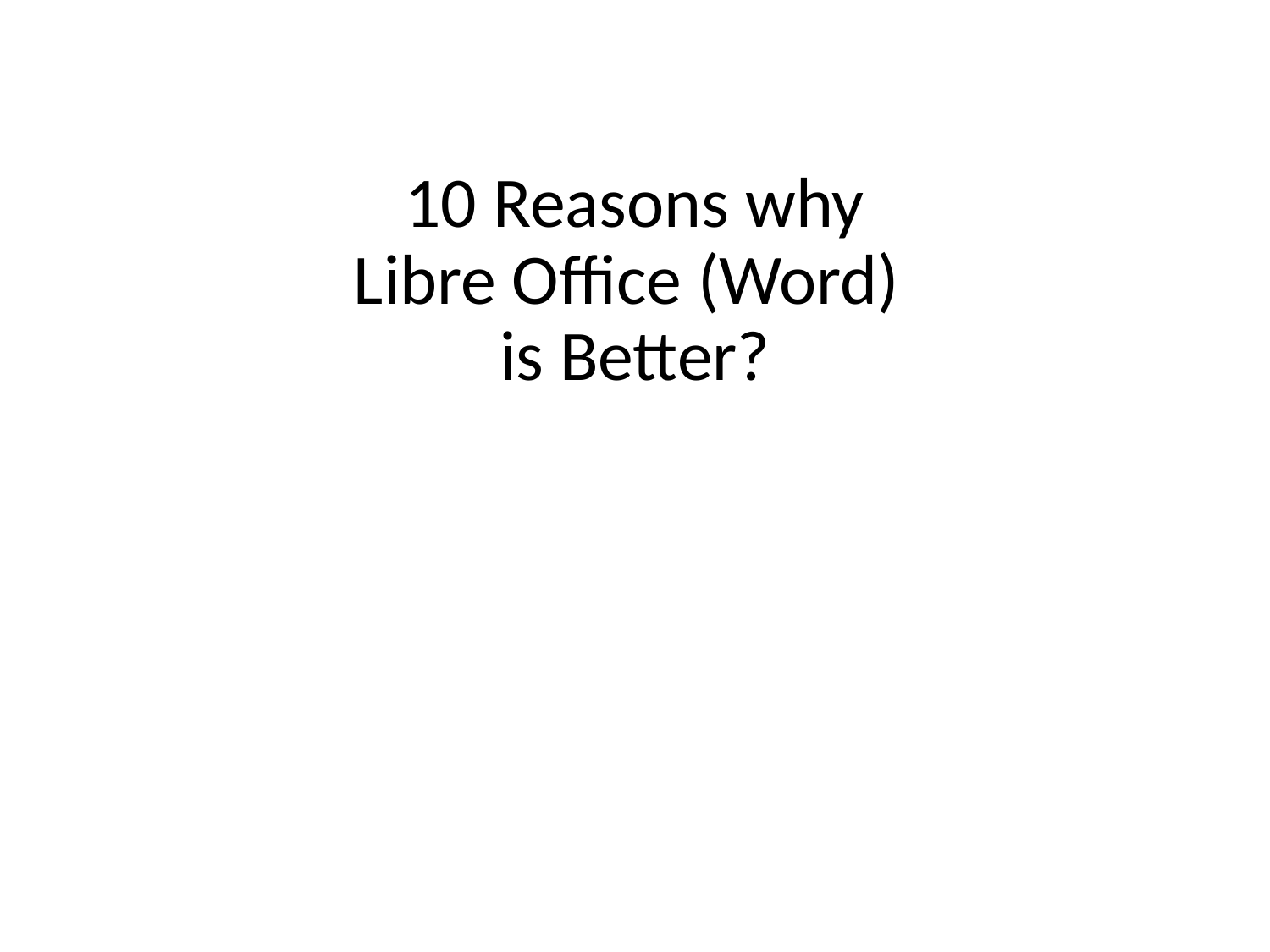

# 10 Reasons why Libre Office (Word) is Better?